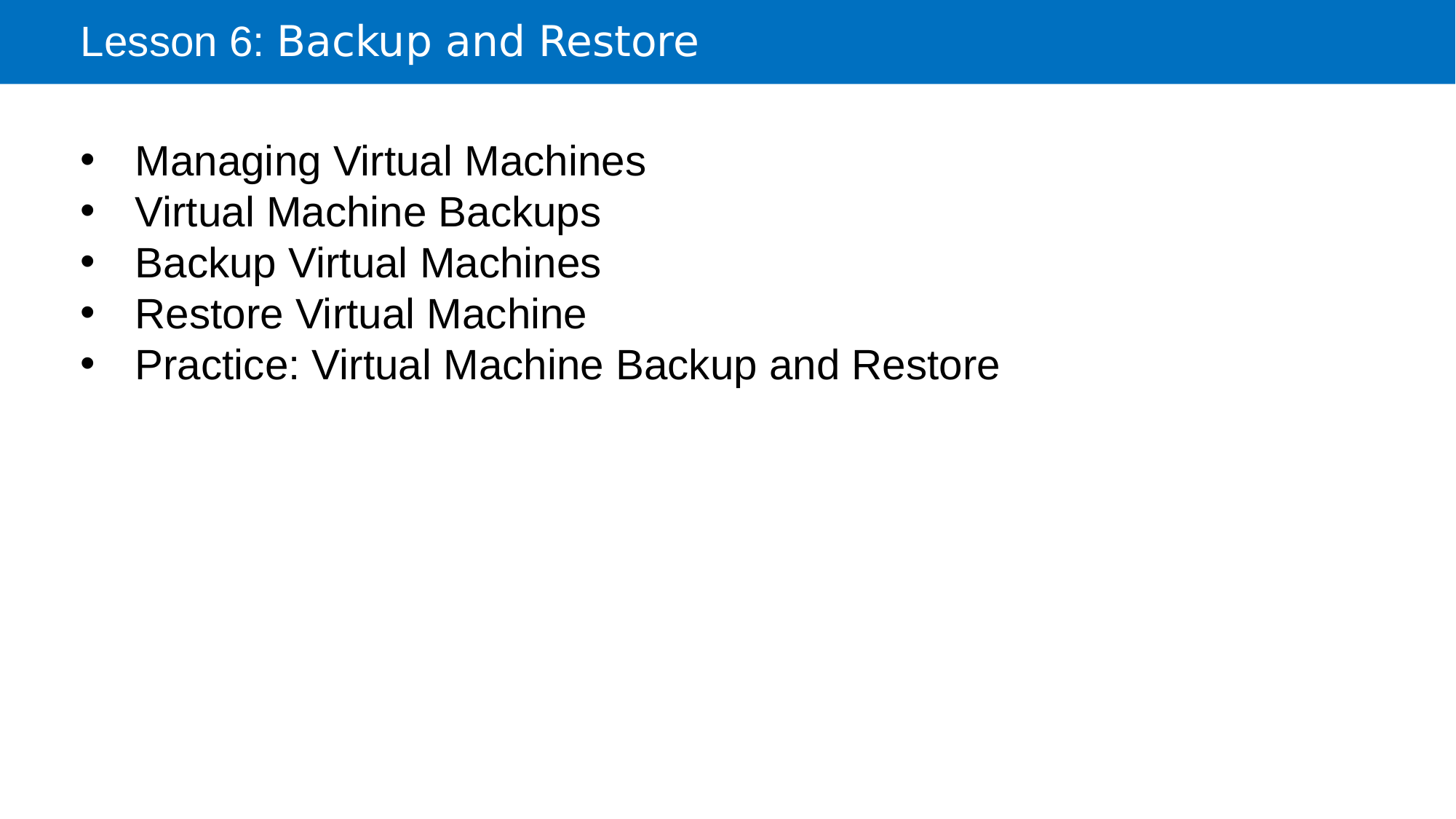

Lesson 6: Backup and Restore
Managing Virtual Machines
Virtual Machine Backups
Backup Virtual Machines
Restore Virtual Machine
Practice: Virtual Machine Backup and Restore